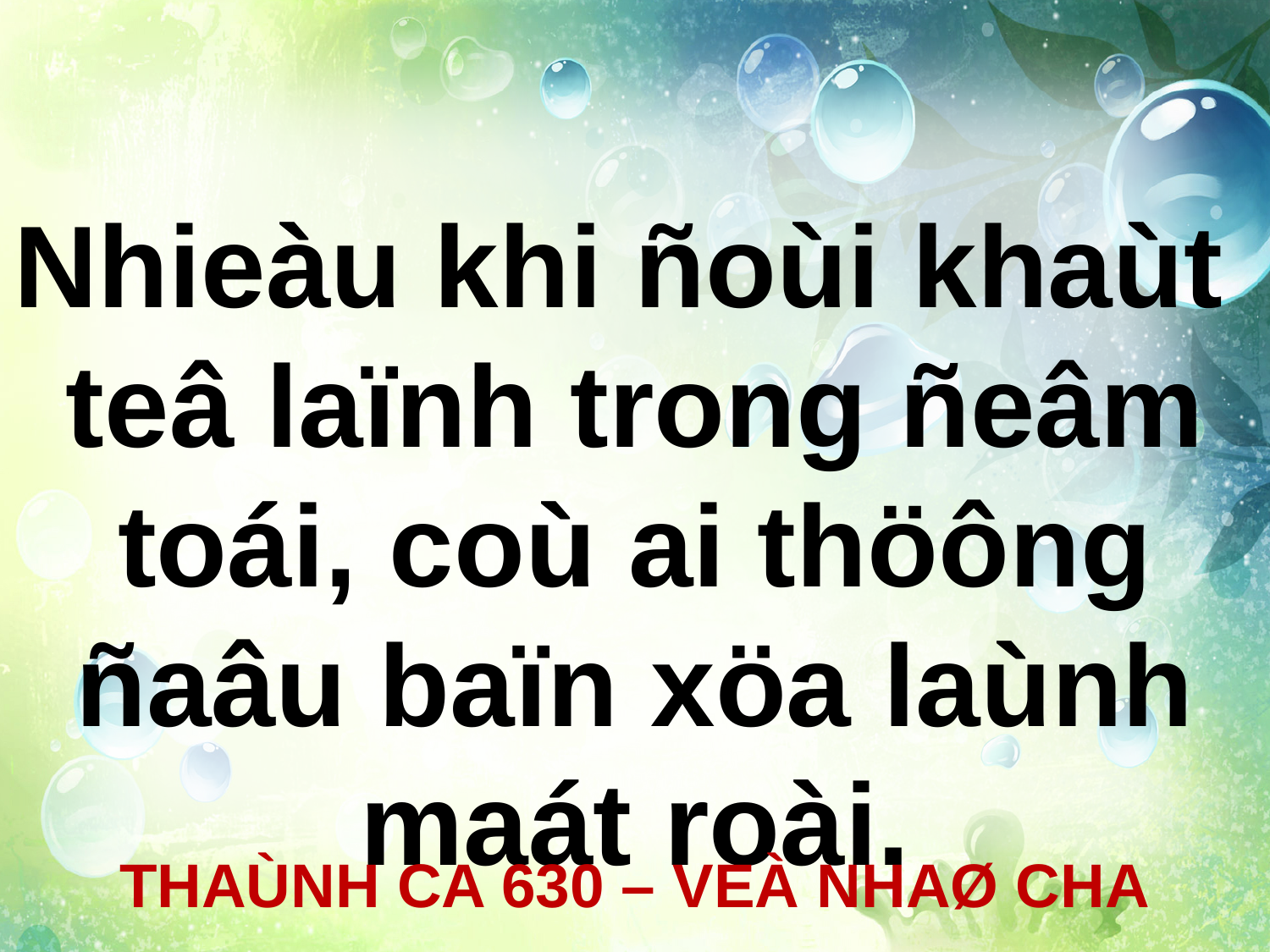

Nhieàu khi ñoùi khaùt
teâ laïnh trong ñeâm toái, coù ai thöông ñaâu baïn xöa laùnh maát roài.
THAÙNH CA 630 – VEÀ NHAØ CHA